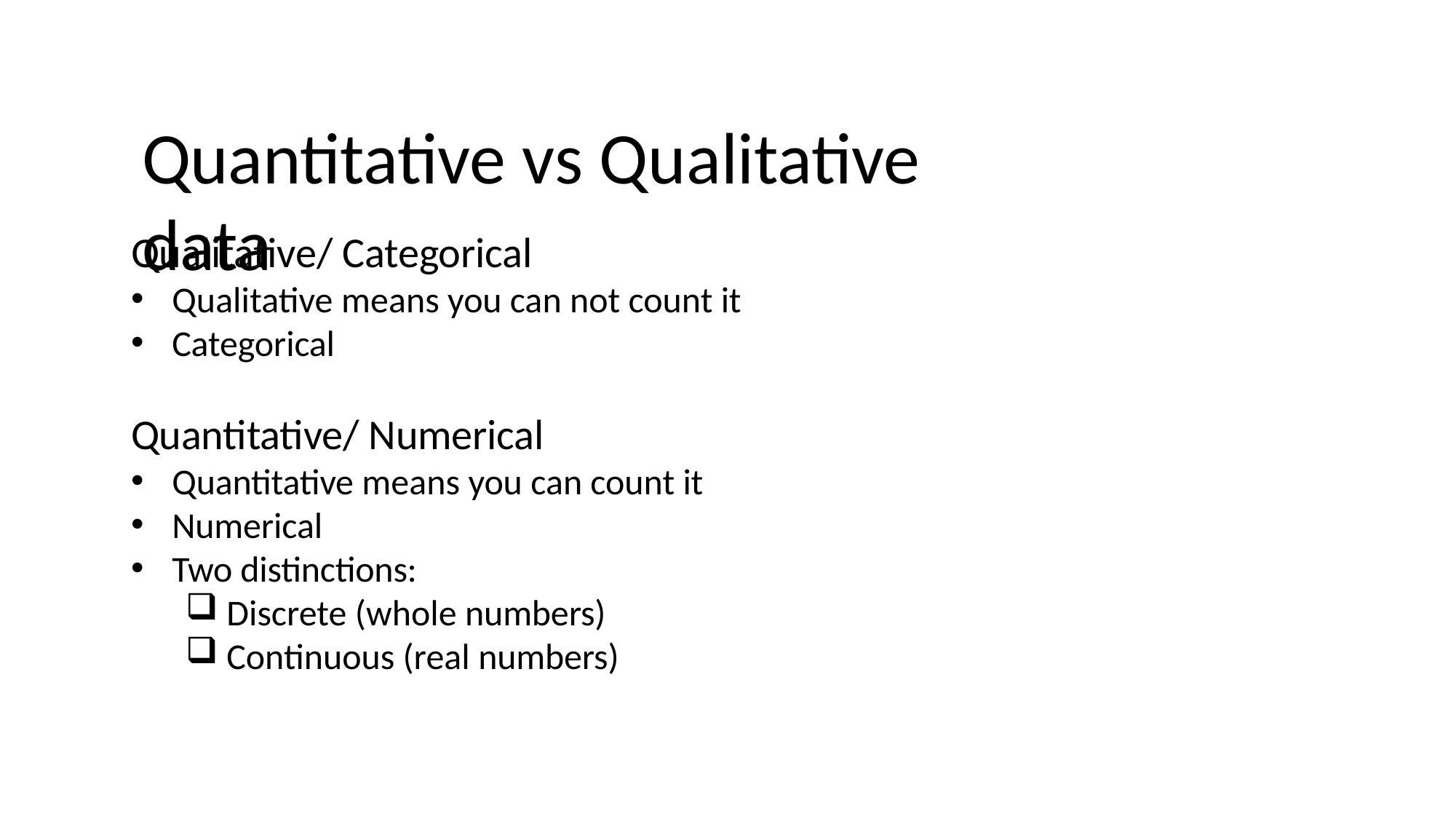

# Quantitative vs Qualitative data
Qualitative/ Categorical
Qualitative means you can not count it
Categorical
Quantitative/ Numerical
Quantitative means you can count it
Numerical
Two distinctions:
Discrete (whole numbers)
Continuous (real numbers)